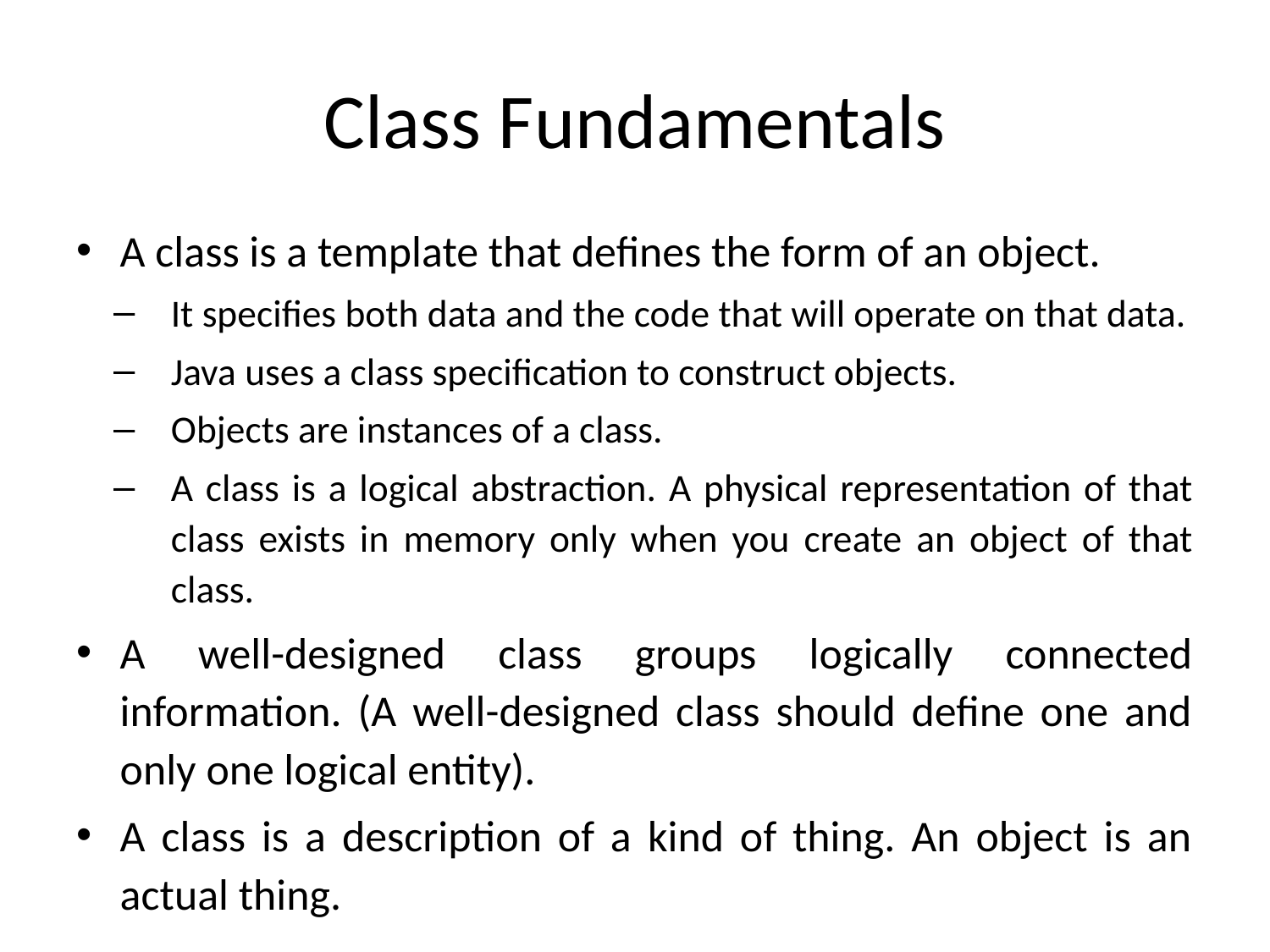

# Class Fundamentals
A class is a template that defines the form of an object.
It specifies both data and the code that will operate on that data.
Java uses a class specification to construct objects.
Objects are instances of a class.
A class is a logical abstraction. A physical representation of that class exists in memory only when you create an object of that class.
A well-designed class groups logically connected information. (A well-designed class should define one and only one logical entity).
A class is a description of a kind of thing. An object is an actual thing.